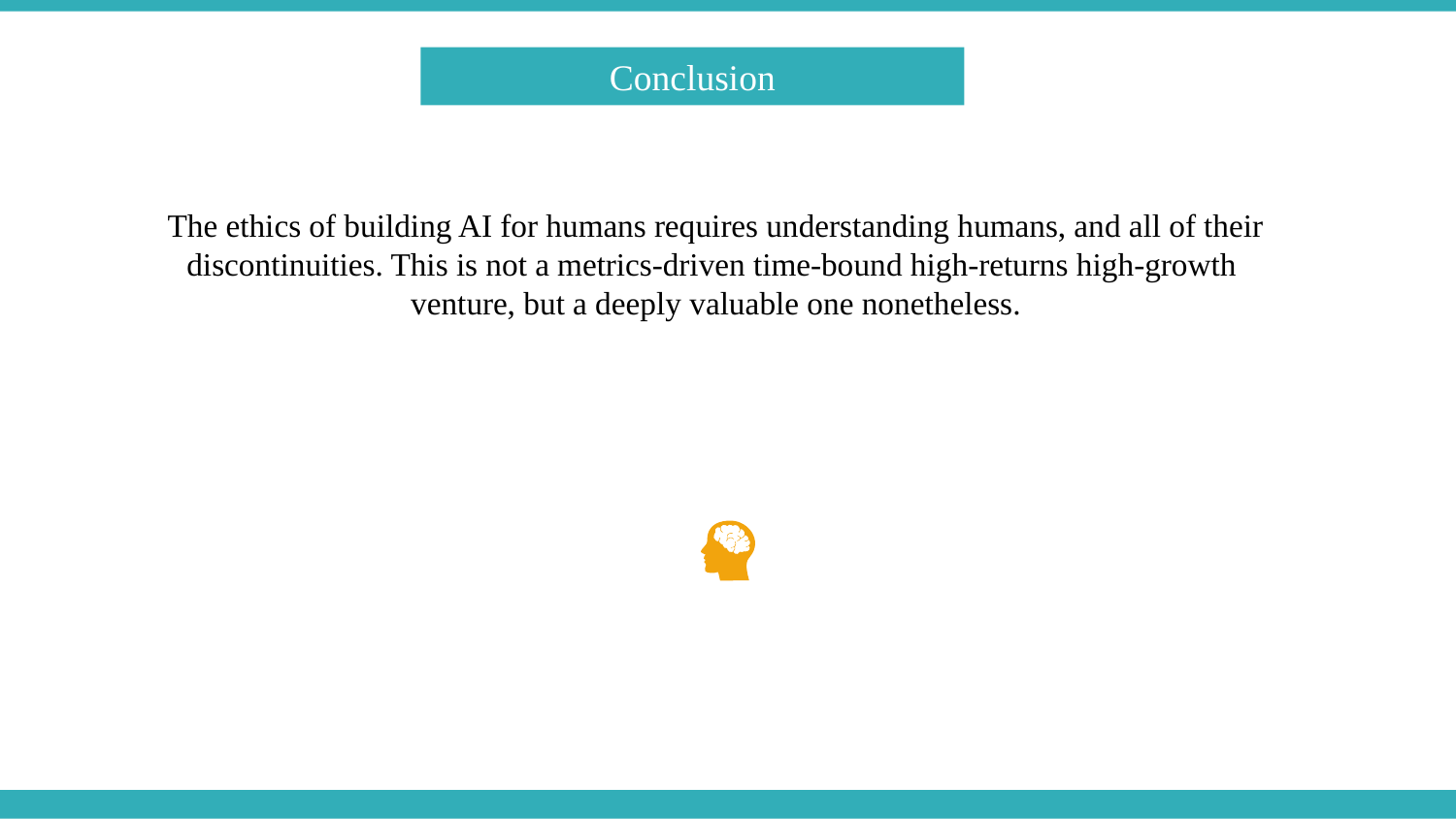

Conclusion
The ethics of building AI for humans requires understanding humans, and all of their discontinuities. This is not a metrics-driven time-bound high-returns high-growth
venture, but a deeply valuable one nonetheless.